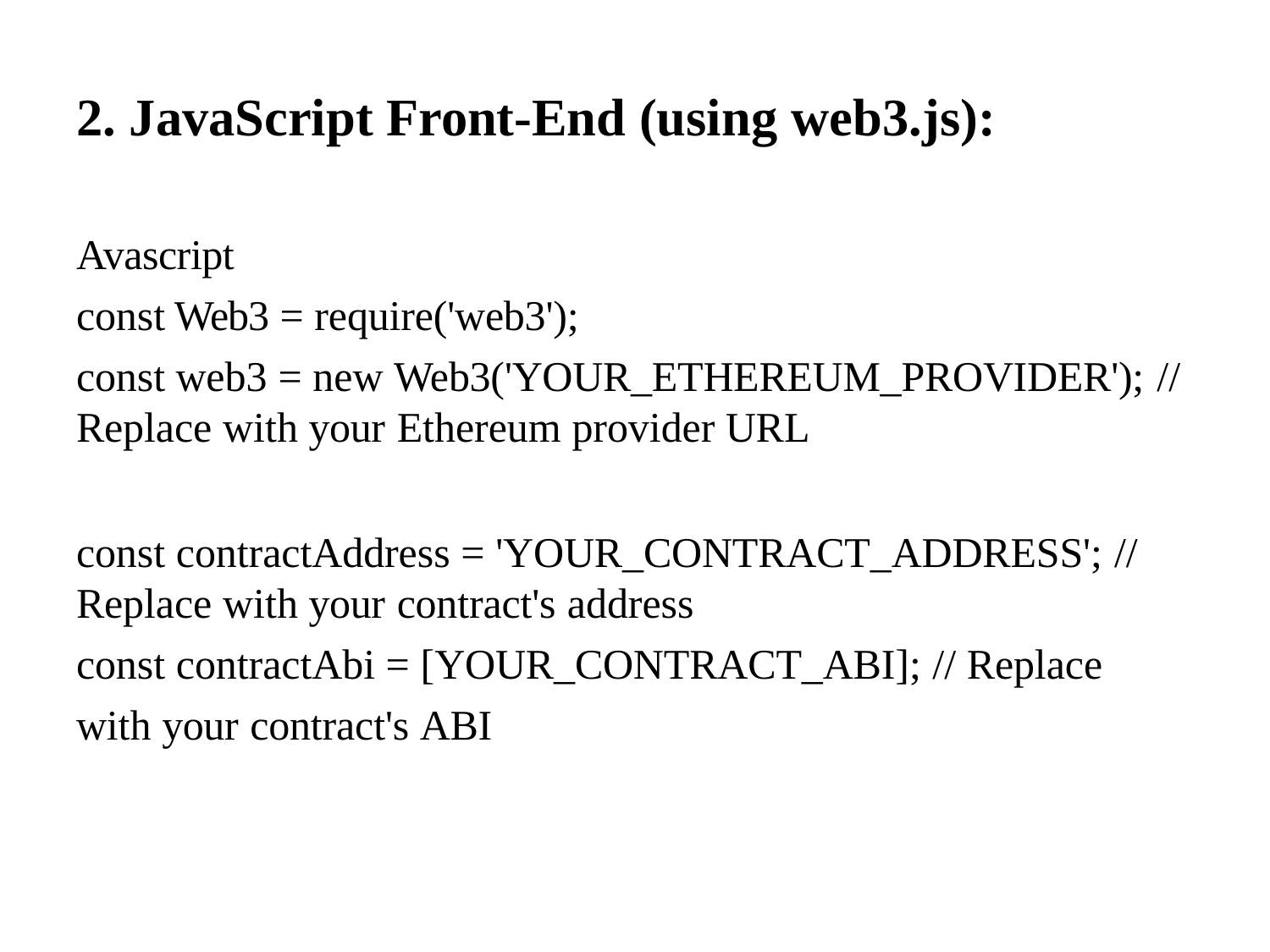

# 2. JavaScript Front-End (using web3.js):
Avascript
const Web3 = require('web3');
const web3 = new Web3('YOUR_ETHEREUM_PROVIDER'); //
Replace with your Ethereum provider URL

const contractAddress = 'YOUR_CONTRACT_ADDRESS'; //
Replace with your contract's address
const contractAbi = [YOUR_CONTRACT_ABI]; // Replace
with your contract's ABI